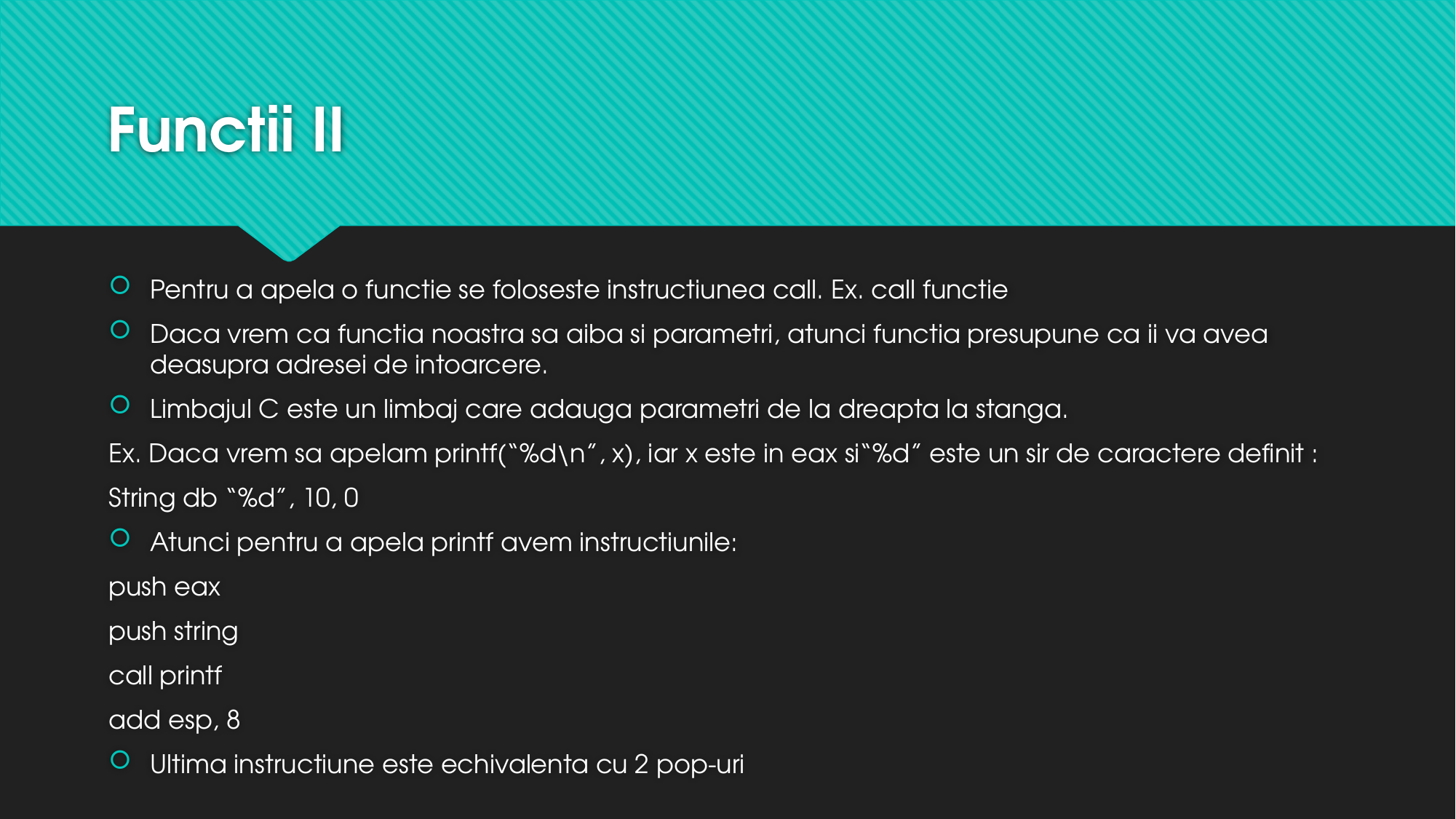

# Functii II
Pentru a apela o functie se foloseste instructiunea call. Ex. call functie
Daca vrem ca functia noastra sa aiba si parametri, atunci functia presupune ca ii va avea deasupra adresei de intoarcere.
Limbajul C este un limbaj care adauga parametri de la dreapta la stanga.
Ex. Daca vrem sa apelam printf(“%d\n”, x), iar x este in eax si“%d” este un sir de caractere definit :
String db “%d”, 10, 0
Atunci pentru a apela printf avem instructiunile:
push eax
push string
call printf
add esp, 8
Ultima instructiune este echivalenta cu 2 pop-uri